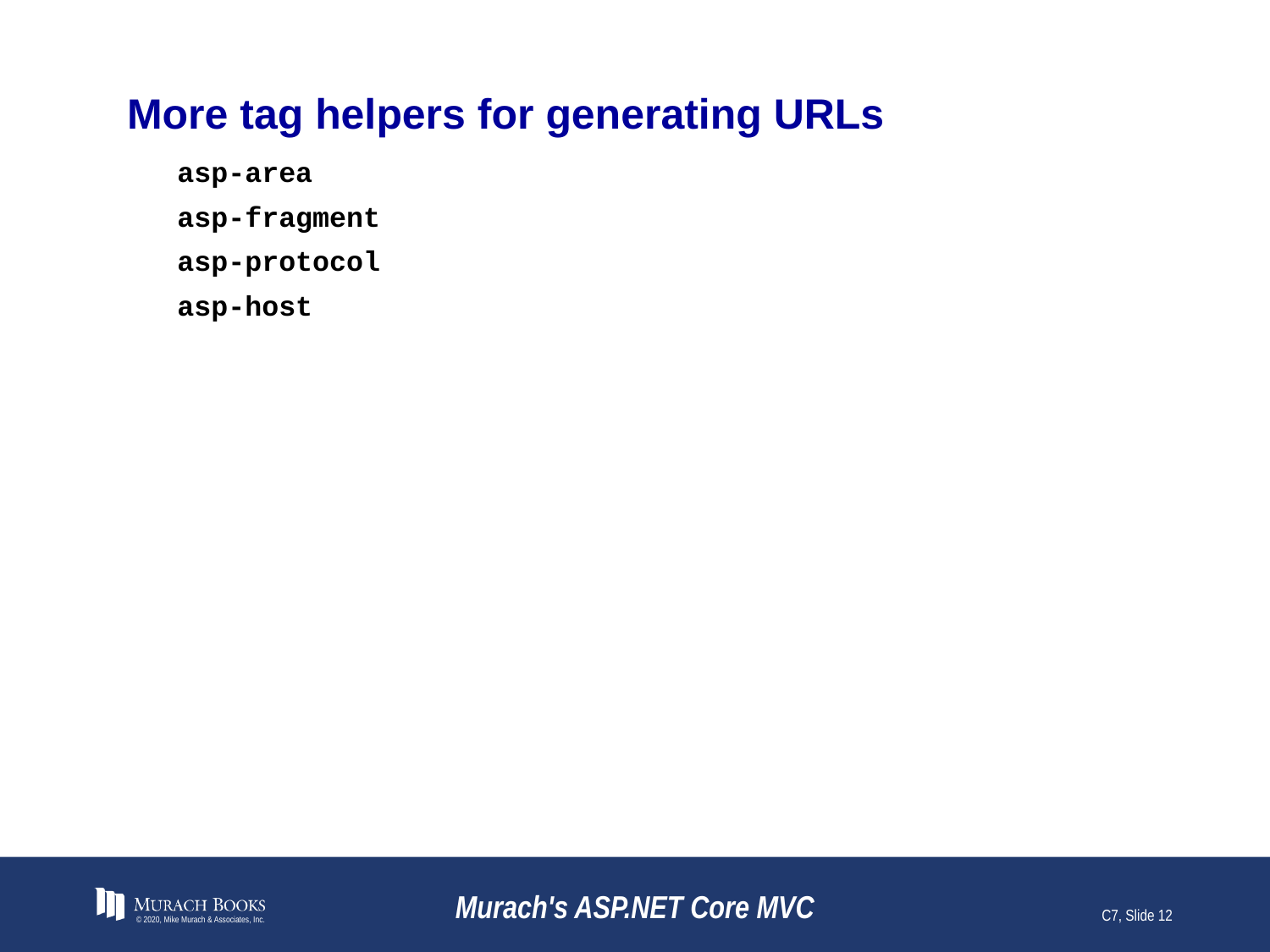

# More tag helpers for generating URLs
asp-area
asp-fragment
asp-protocol
asp-host

© 2020, Mike Murach & Associates, Inc.
Murach's ASP.NET Core MVC

C7, Slide 12